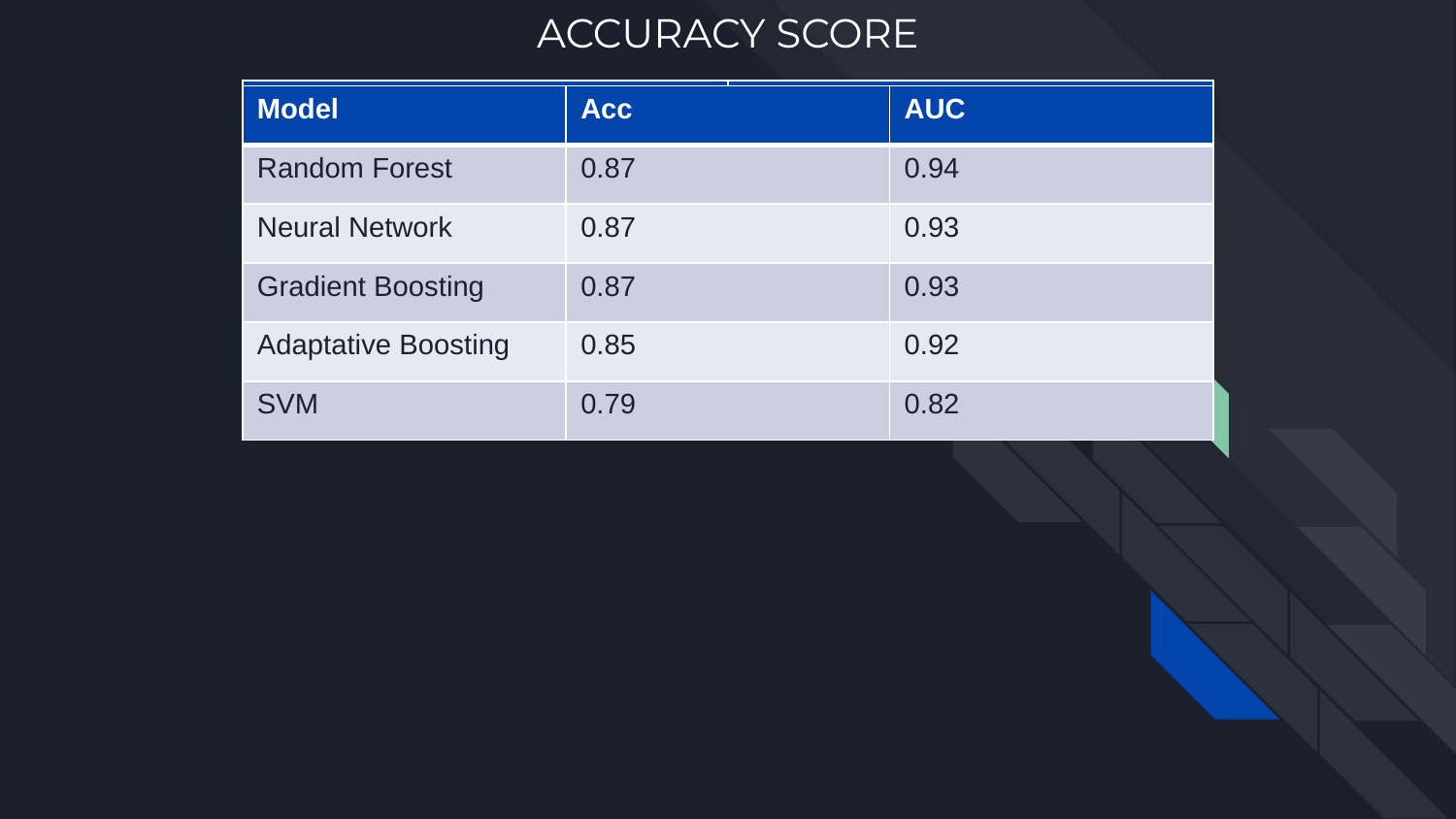

ACCURACY SCORE
| Neural Network | 0.87 |
| --- | --- |
| Random Forest | 0.87 |
| Gradient Boosting | 0.87 |
| Adaptative Boosting | 0.85 |
| SVM | 0.79 |
| Model | Acc | AUC |
| --- | --- | --- |
| Random Forest | 0.87 | 0.94 |
| Neural Network | 0.87 | 0.93 |
| Gradient Boosting | 0.87 | 0.93 |
| Adaptative Boosting | 0.85 | 0.92 |
| SVM | 0.79 | 0.82 |